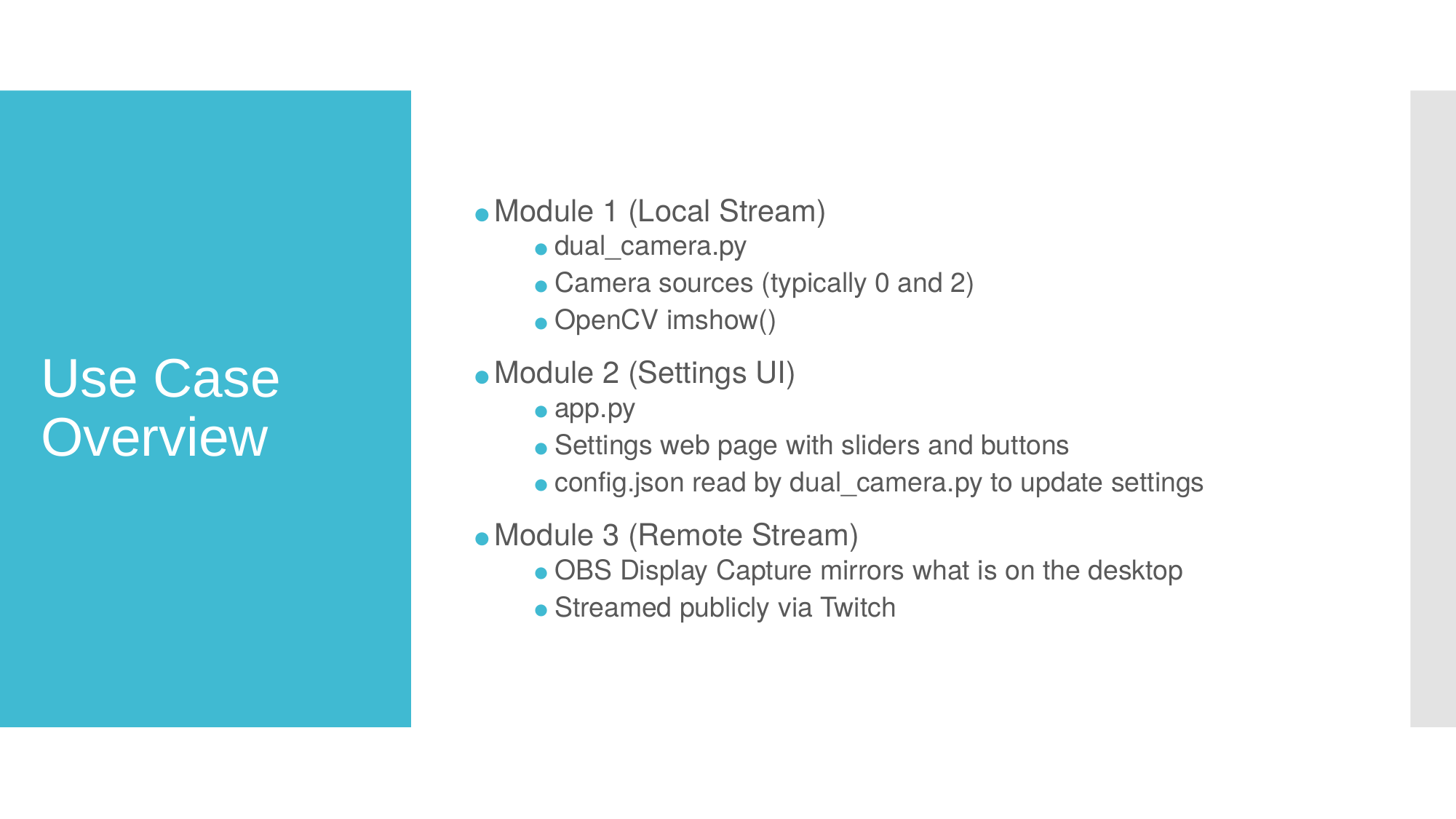

Module 1 (Local Stream)
dual_camera.py
Camera sources (typically 0 and 2)
OpenCV imshow()
Module 2 (Settings UI)
app.py
Settings web page with sliders and buttons
config.json read by dual_camera.py to update settings
Module 3 (Remote Stream)
OBS Display Capture mirrors what is on the desktop
Streamed publicly via Twitch
# Use Case Overview